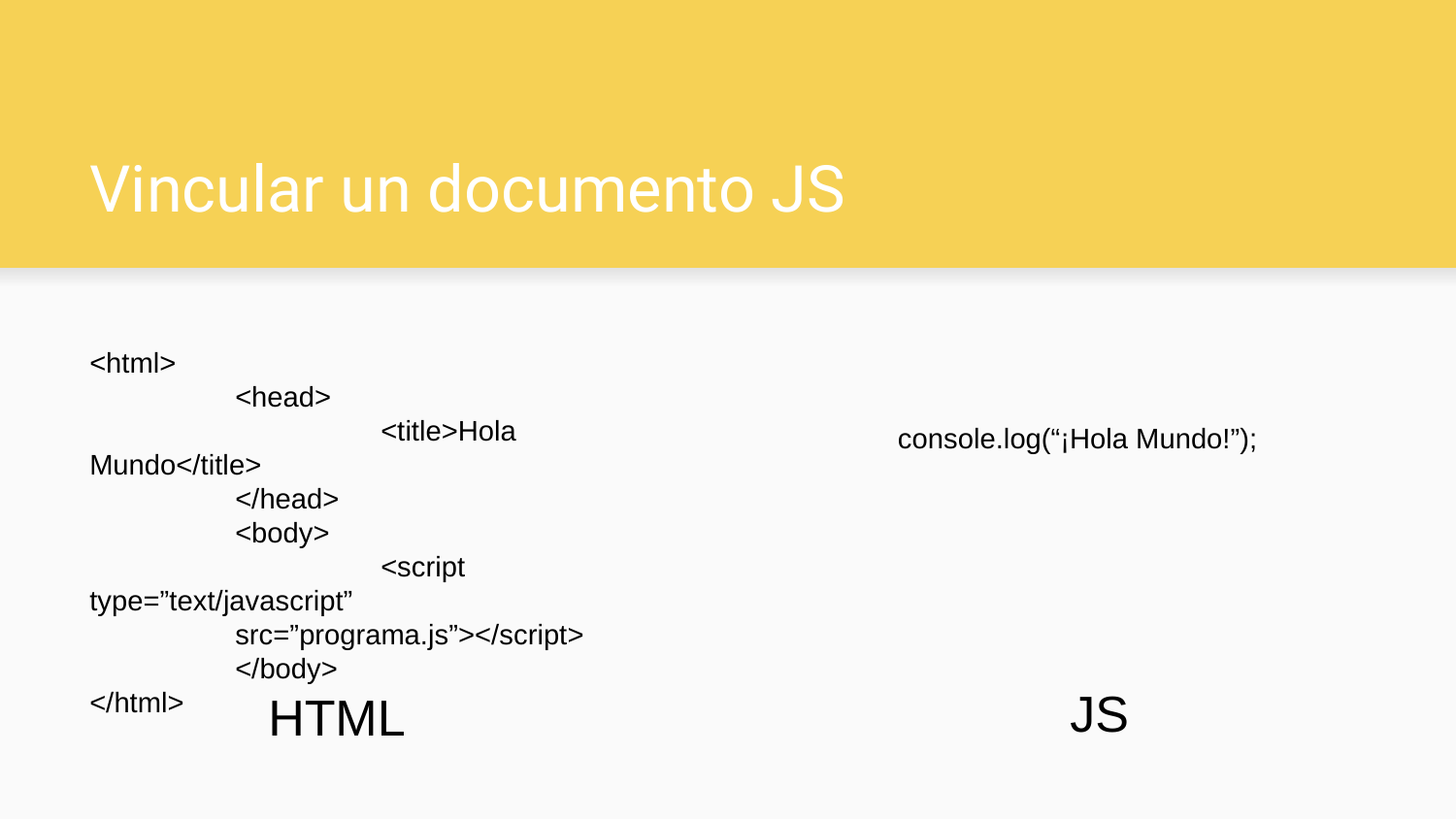

# Vincular un documento JS
<html>
	<head>
		<title>Hola Mundo</title>
	</head>
	<body>
		<script type=”text/javascript”
src=”programa.js”></script>
	</body>
</html>

console.log(“¡Hola Mundo!”);
JS
HTML